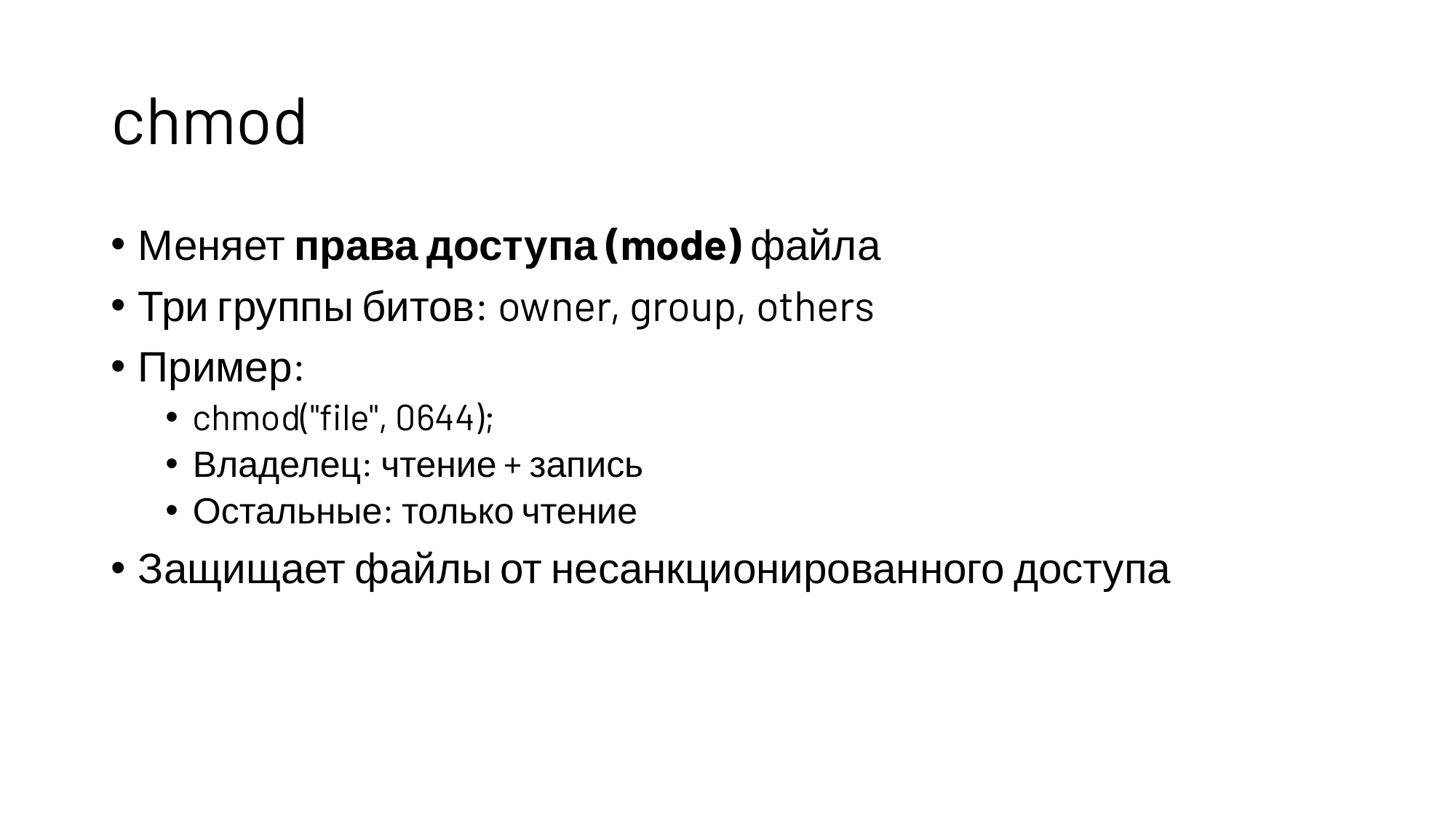

# chmod
Меняет права доступа (mode) файла
Три группы битов: owner, group, others
Пример:
chmod("file", 0644);
Владелец: чтение + запись
Остальные: только чтение
Защищает файлы от несанкционированного доступа